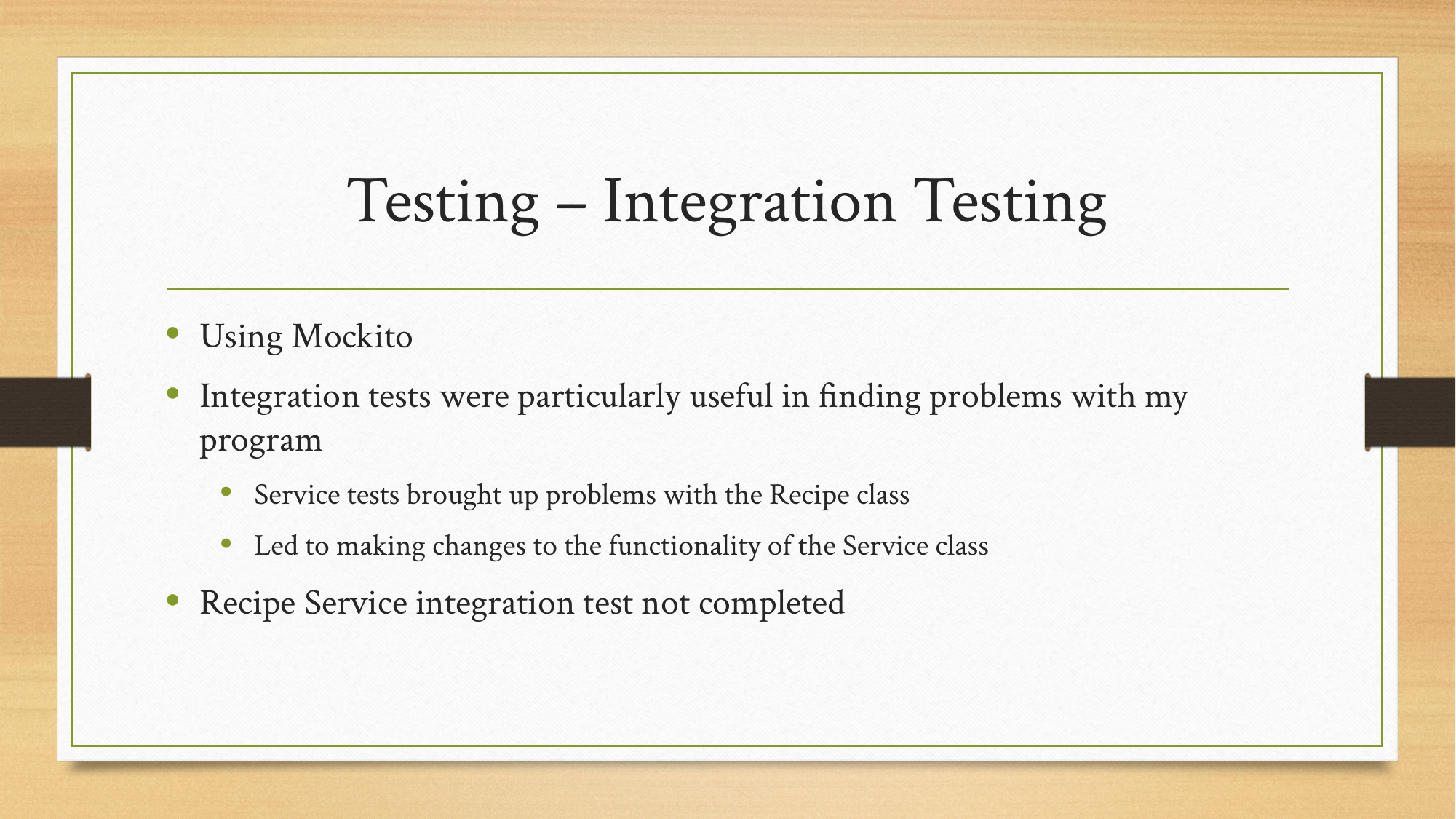

# Testing – Integration Testing
Using Mockito
Integration tests were particularly useful in finding problems with my program
Service tests brought up problems with the Recipe class
Led to making changes to the functionality of the Service class
Recipe Service integration test not completed